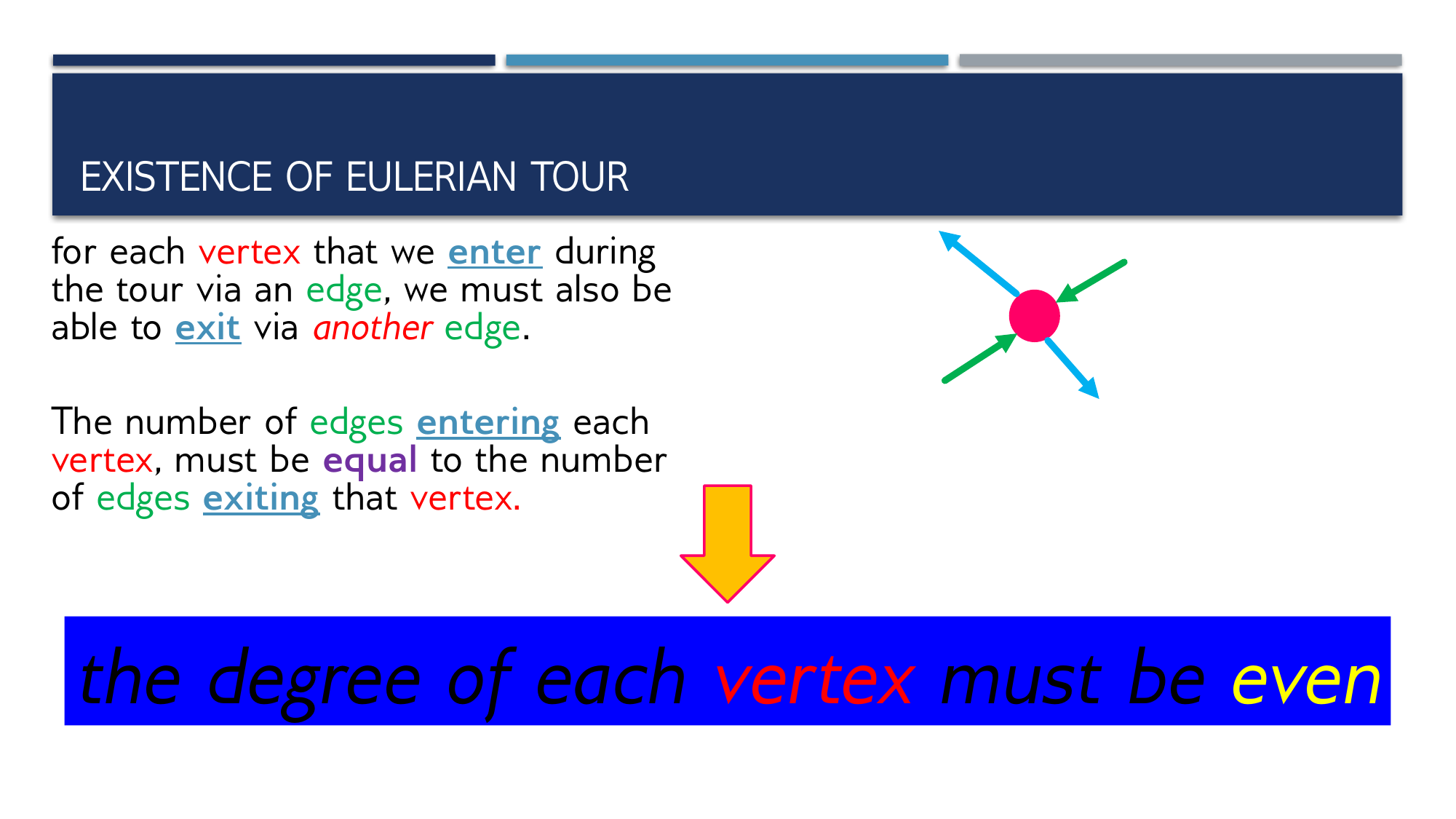

# existence of Eulerian tour
for each vertex that we enter during the tour via an edge, we must also be able to exit via another edge.

The number of edges entering each
vertex, must be equal to the number of edges exiting that vertex.

the degree of each vertex must be even